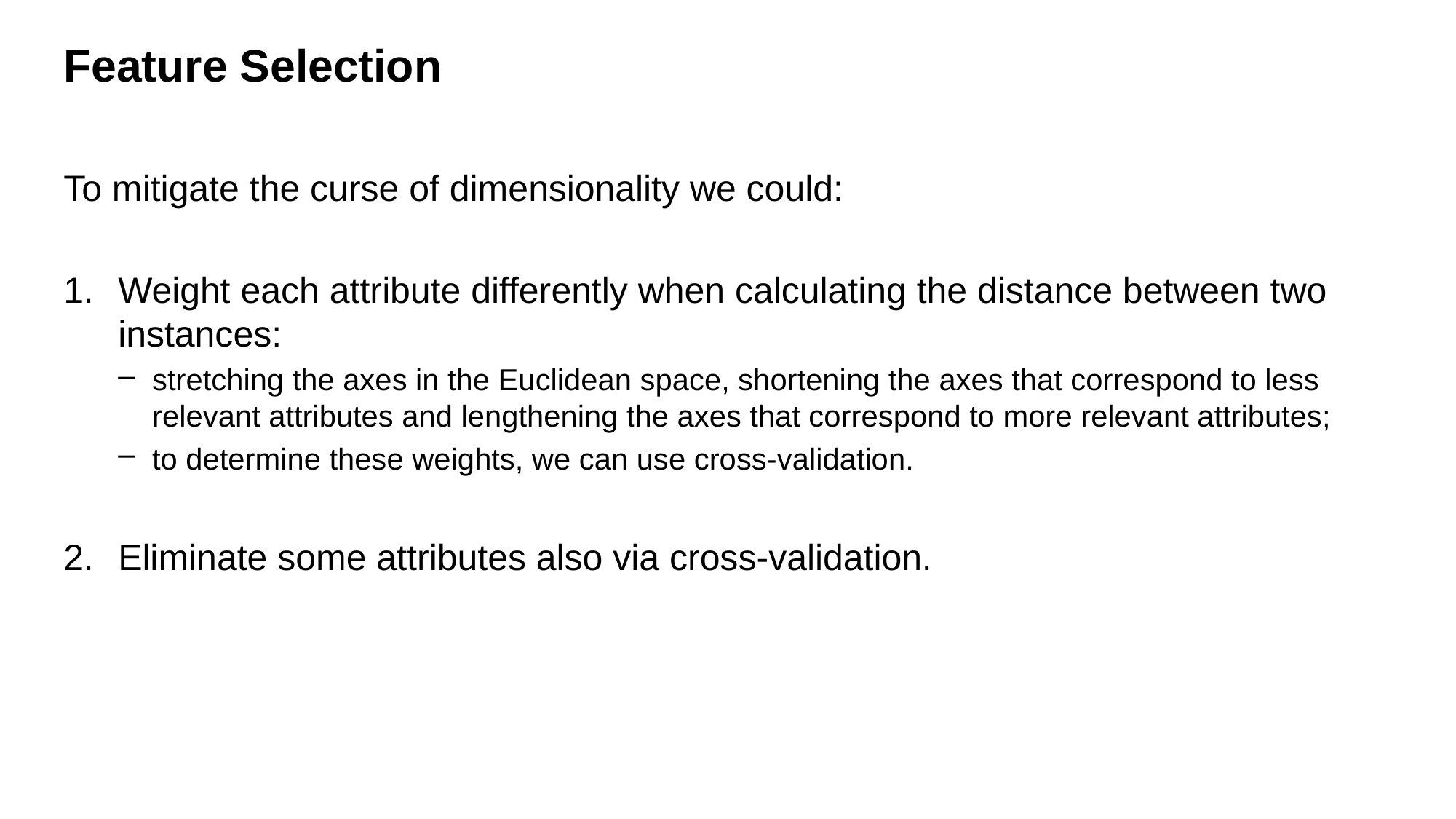

# Feature Selection
To mitigate the curse of dimensionality we could:

Weight each attribute differently when calculating the distance between two instances:
stretching the axes in the Euclidean space, shortening the axes that correspond to less relevant attributes and lengthening the axes that correspond to more relevant attributes;
to determine these weights, we can use cross-validation.

Eliminate some attributes also via cross-validation.